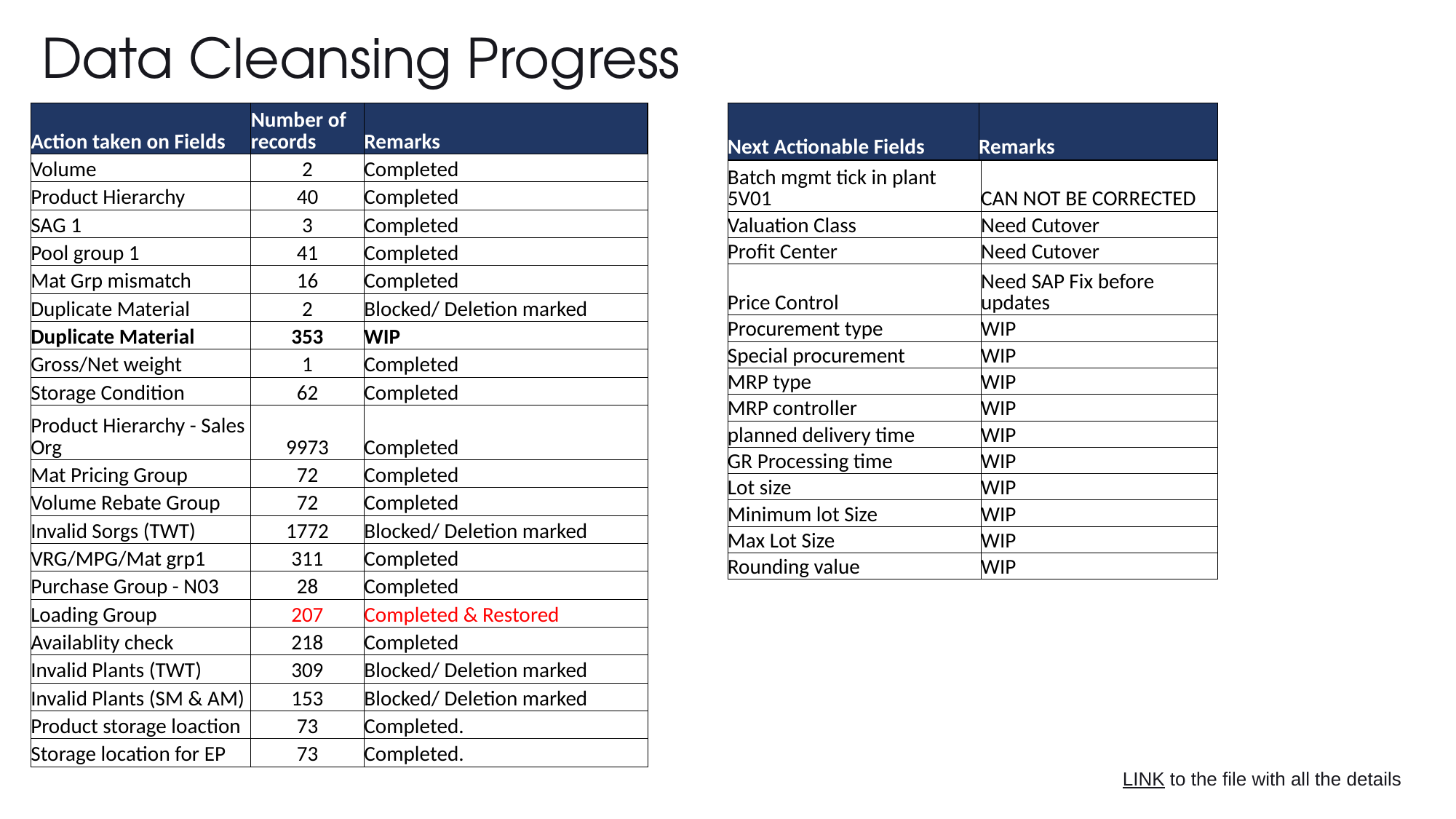

Data Cleansing Progress
| Next Actionable Fields | Remarks |
| --- | --- |
| Action taken on Fields | Number of records | Remarks |
| --- | --- | --- |
| Volume | 2 | Completed |
| Product Hierarchy | 40 | Completed |
| SAG 1 | 3 | Completed |
| Pool group 1 | 41 | Completed |
| Mat Grp mismatch | 16 | Completed |
| Duplicate Material | 2 | Blocked/ Deletion marked |
| Duplicate Material | 353 | WIP |
| Gross/Net weight | 1 | Completed |
| Storage Condition | 62 | Completed |
| Product Hierarchy - Sales Org | 9973 | Completed |
| Mat Pricing Group | 72 | Completed |
| Volume Rebate Group | 72 | Completed |
| Invalid Sorgs (TWT) | 1772 | Blocked/ Deletion marked |
| VRG/MPG/Mat grp1 | 311 | Completed |
| Purchase Group - N03 | 28 | Completed |
| Loading Group | 207 | Completed & Restored |
| Availablity check | 218 | Completed |
| Invalid Plants (TWT) | 309 | Blocked/ Deletion marked |
| Invalid Plants (SM & AM) | 153 | Blocked/ Deletion marked |
| Product storage loaction | 73 | Completed. |
| Storage location for EP | 73 | Completed. |
| Batch mgmt tick in plant 5V01 | CAN NOT BE CORRECTED |
| --- | --- |
| Valuation Class | Need Cutover |
| Profit Center | Need Cutover |
| Price Control | Need SAP Fix before updates |
| Procurement type | WIP |
| Special procurement | WIP |
| MRP type | WIP |
| MRP controller | WIP |
| planned delivery time | WIP |
| GR Processing time | WIP |
| Lot size | WIP |
| Minimum lot Size | WIP |
| Max Lot Size | WIP |
| Rounding value | WIP |
LINK to the file with all the details